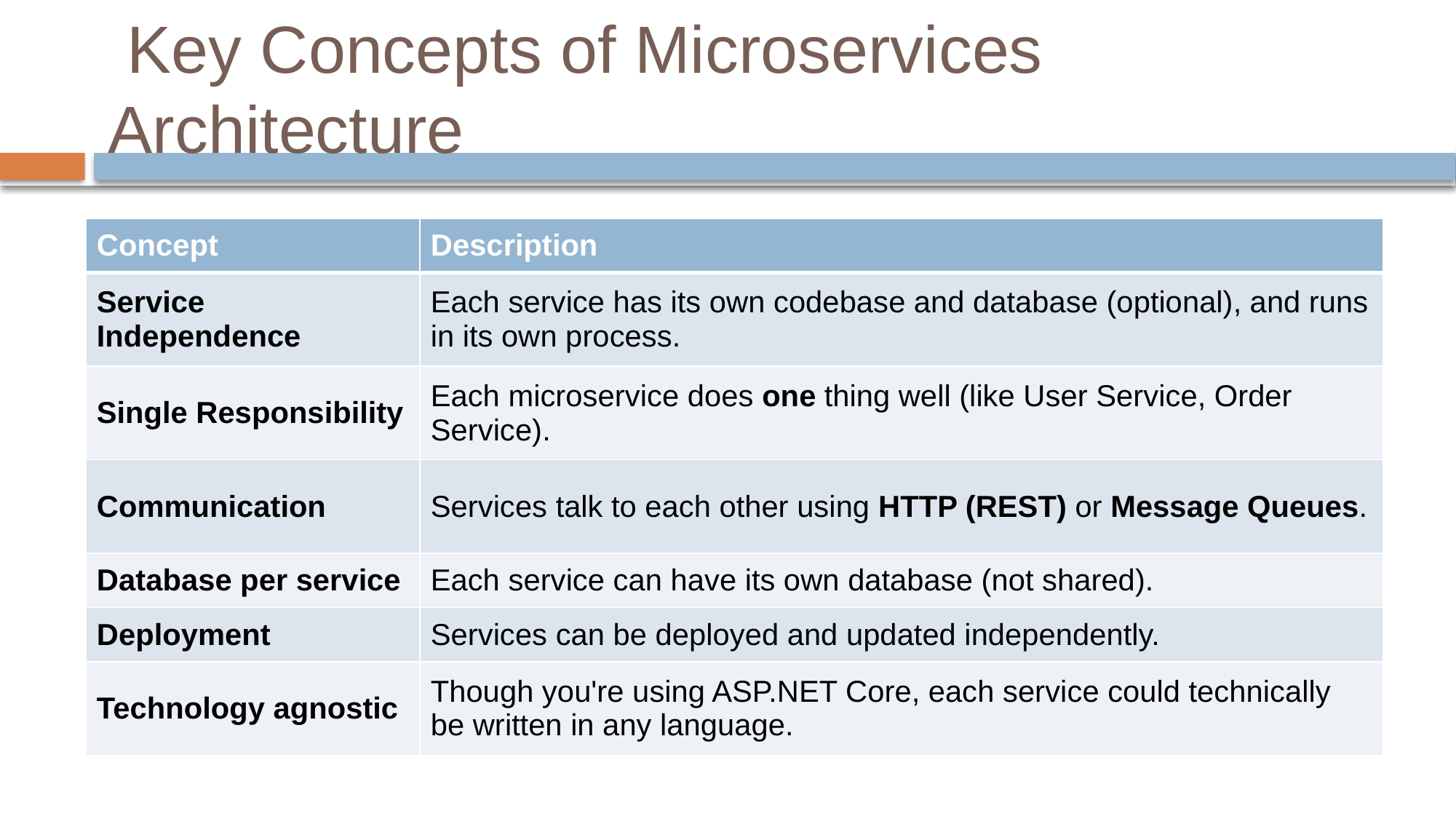

# Key Concepts of Microservices Architecture

| Concept | Description |
| --- | --- |
| Service Independence | Each service has its own codebase and database (optional), and runs in its own process. |
| Single Responsibility | Each microservice does one thing well (like User Service, Order Service). |
| Communication | Services talk to each other using HTTP (REST) or Message Queues. |
| Database per service | Each service can have its own database (not shared). |
| Deployment | Services can be deployed and updated independently. |
| Technology agnostic | Though you're using ASP.NET Core, each service could technically be written in any language. |